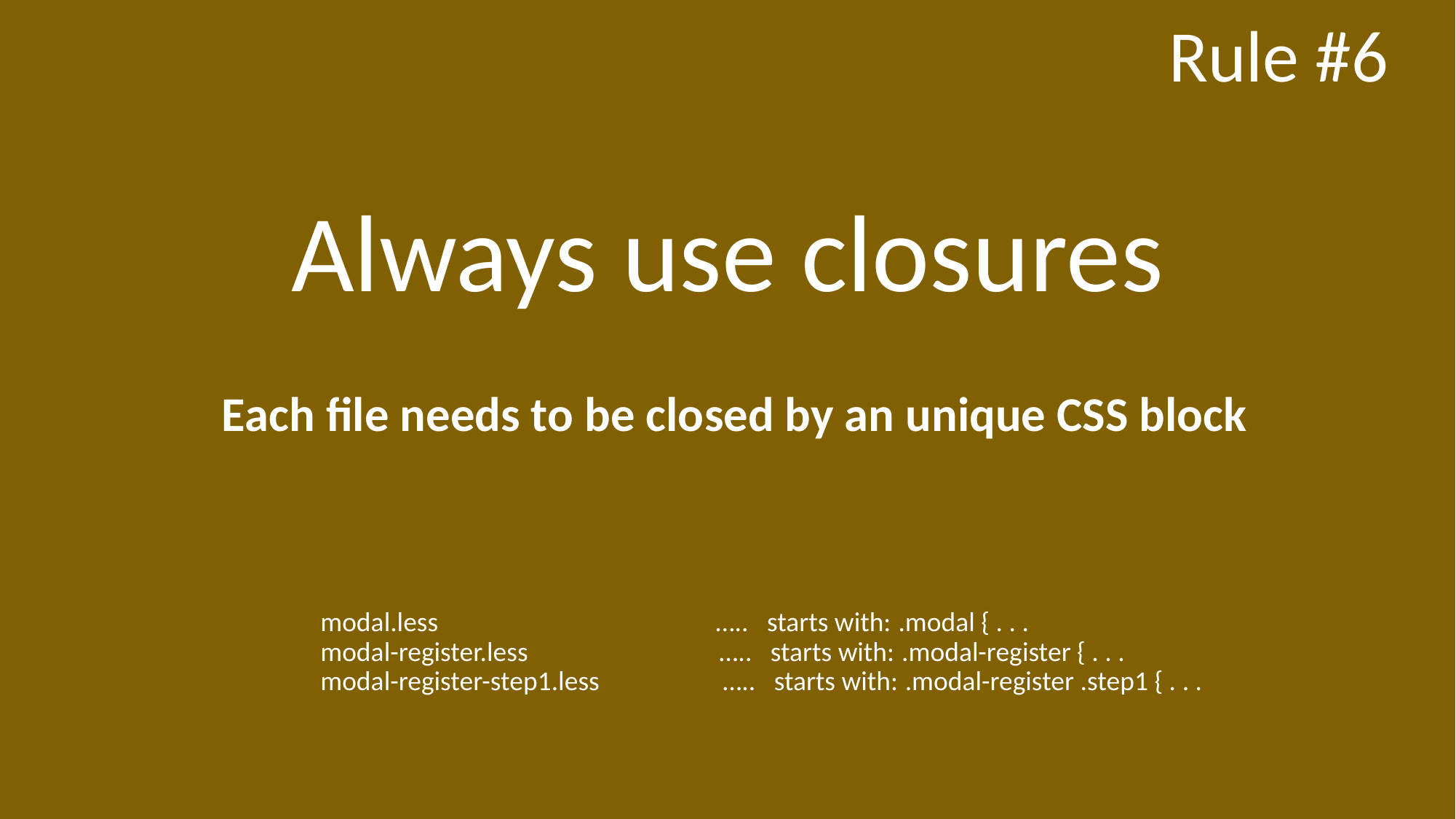

# Rule #6
Always use closures
Each file needs to be closed by an unique CSS block
modal.less                                             …..   starts with: .modal { . . .
modal-register.less                               …..   starts with: .modal-register { . . .
modal-register-step1.less                    …..   starts with: .modal-register .step1 { . . .